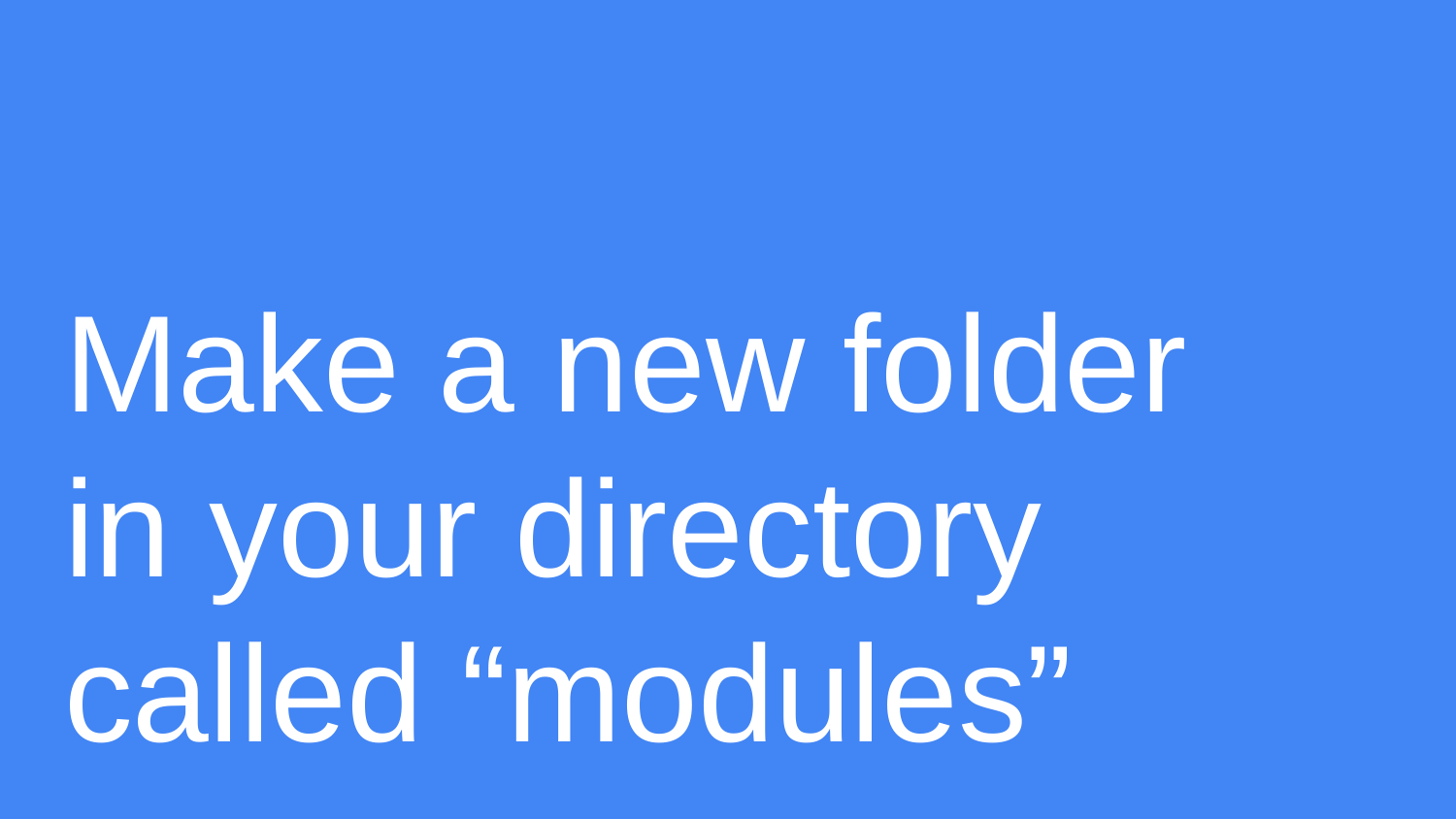

# Make a new folder in your directory called “modules”